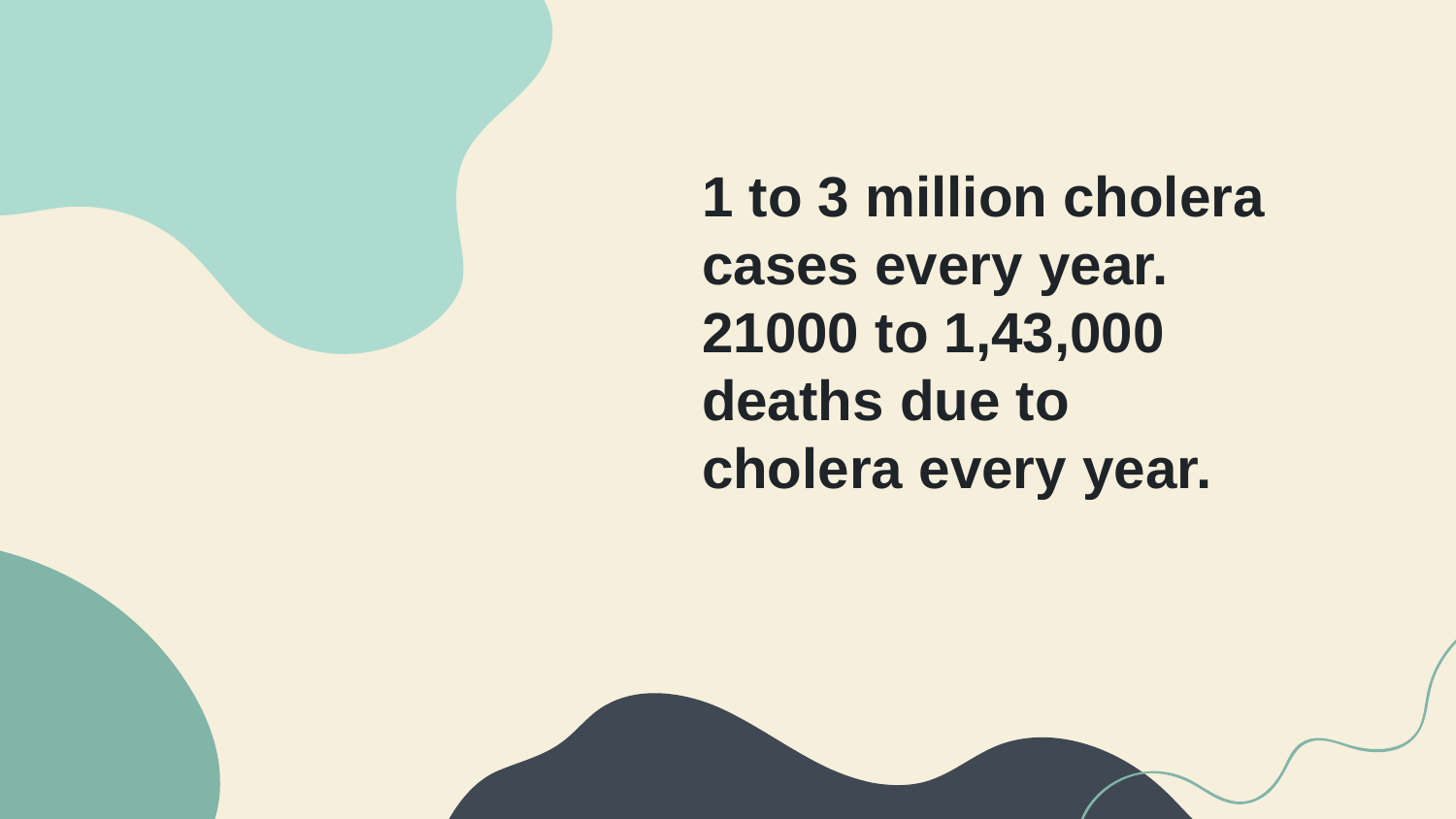

1 to 3 million cholera cases every year.
21000 to 1,43,000 deaths due to cholera every year.